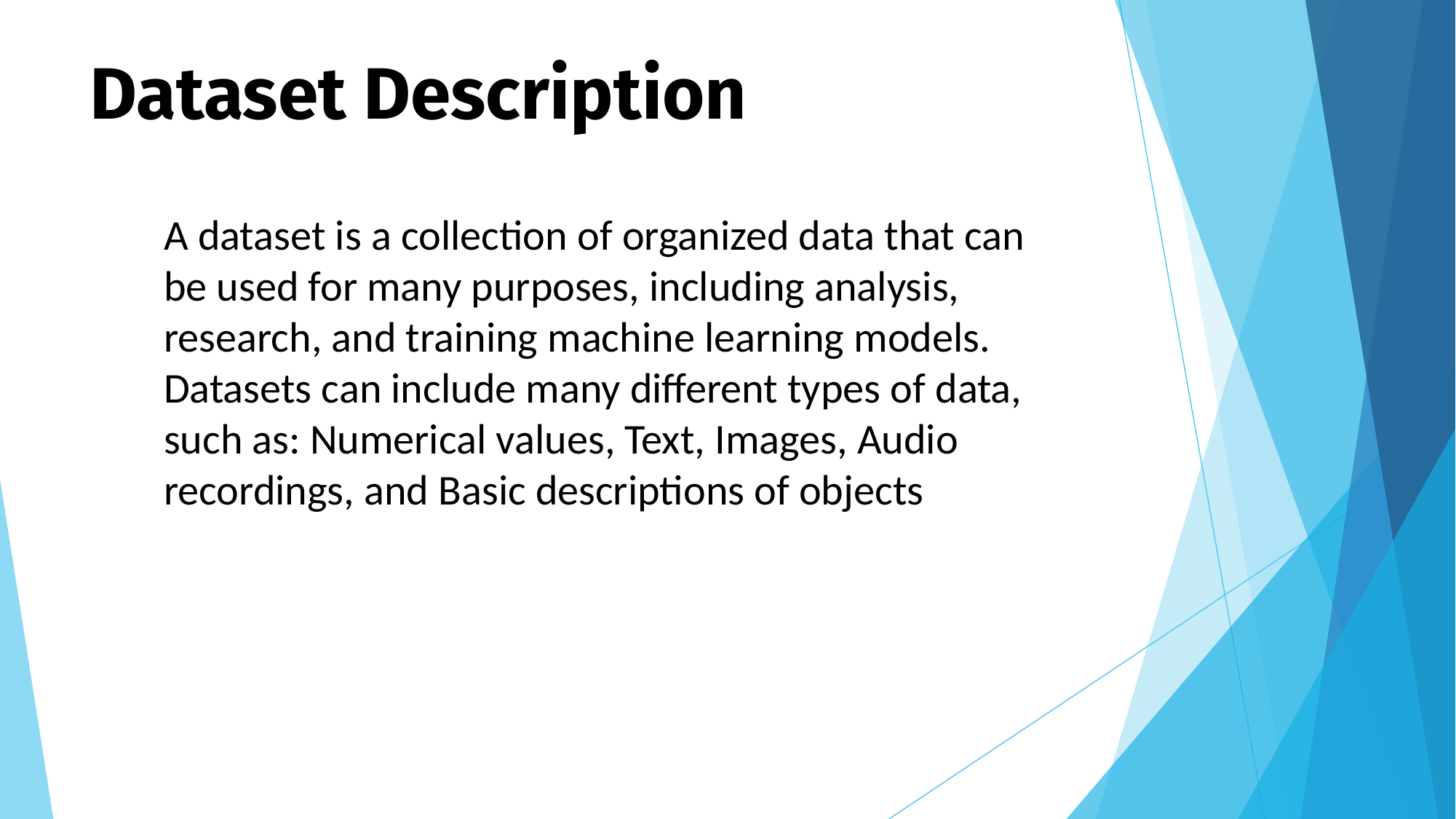

# Dataset Description
A dataset is a collection of organized data that can be used for many purposes, including analysis, research, and training machine learning models. Datasets can include many different types of data, such as: Numerical values, Text, Images, Audio recordings, and Basic descriptions of objects